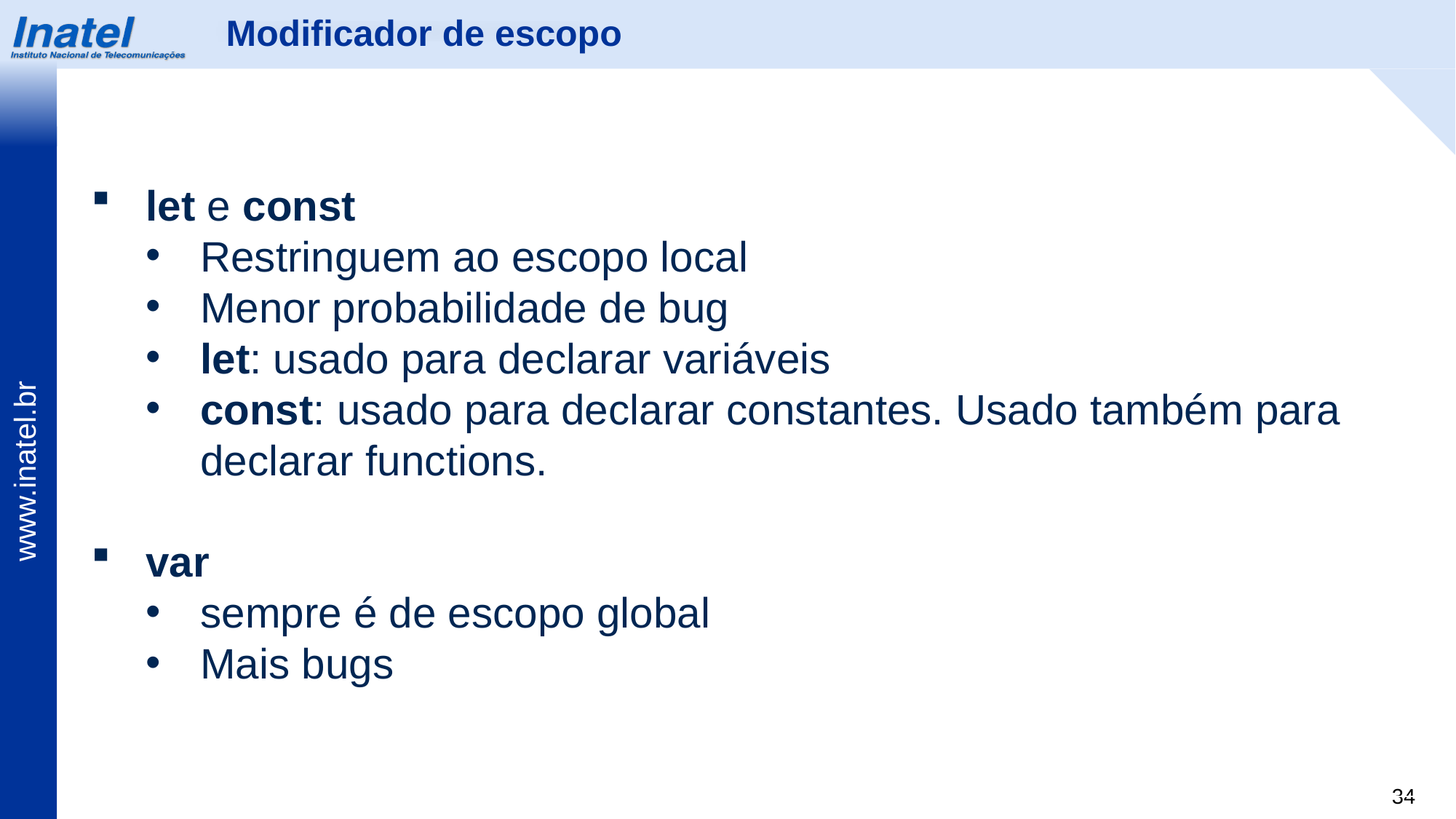

Modificador de escopo

let e const
Restringuem ao escopo local
Menor probabilidade de bug
let: usado para declarar variáveis
const: usado para declarar constantes. Usado também para declarar functions.

var
sempre é de escopo global
Mais bugs